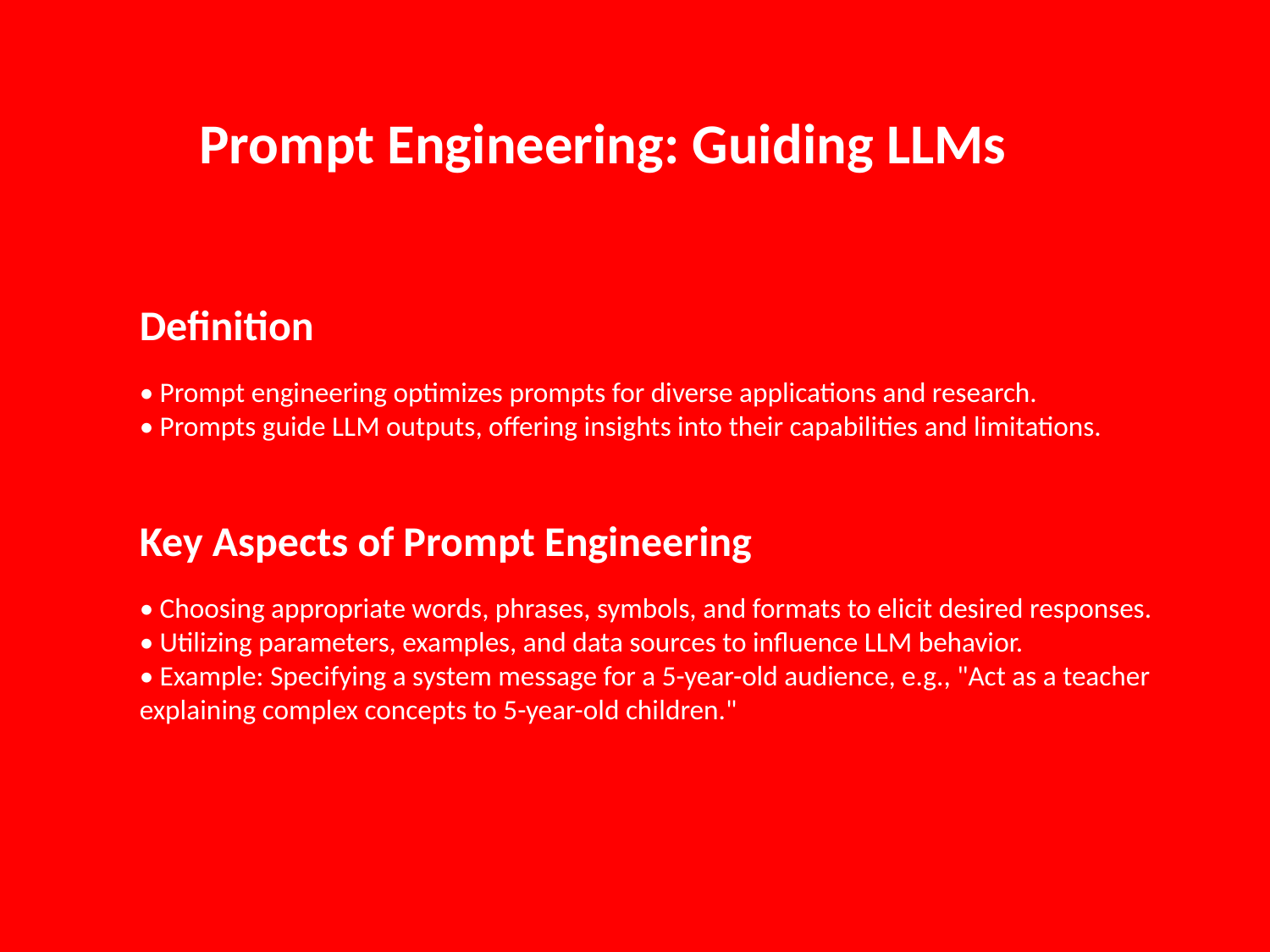

Prompt Engineering: Guiding LLMs

Definition

• Prompt engineering optimizes prompts for diverse applications and research.
• Prompts guide LLM outputs, offering insights into their capabilities and limitations.

Key Aspects of Prompt Engineering

• Choosing appropriate words, phrases, symbols, and formats to elicit desired responses.
• Utilizing parameters, examples, and data sources to influence LLM behavior.
• Example: Specifying a system message for a 5-year-old audience, e.g., "Act as a teacher explaining complex concepts to 5-year-old children."

Slide 3